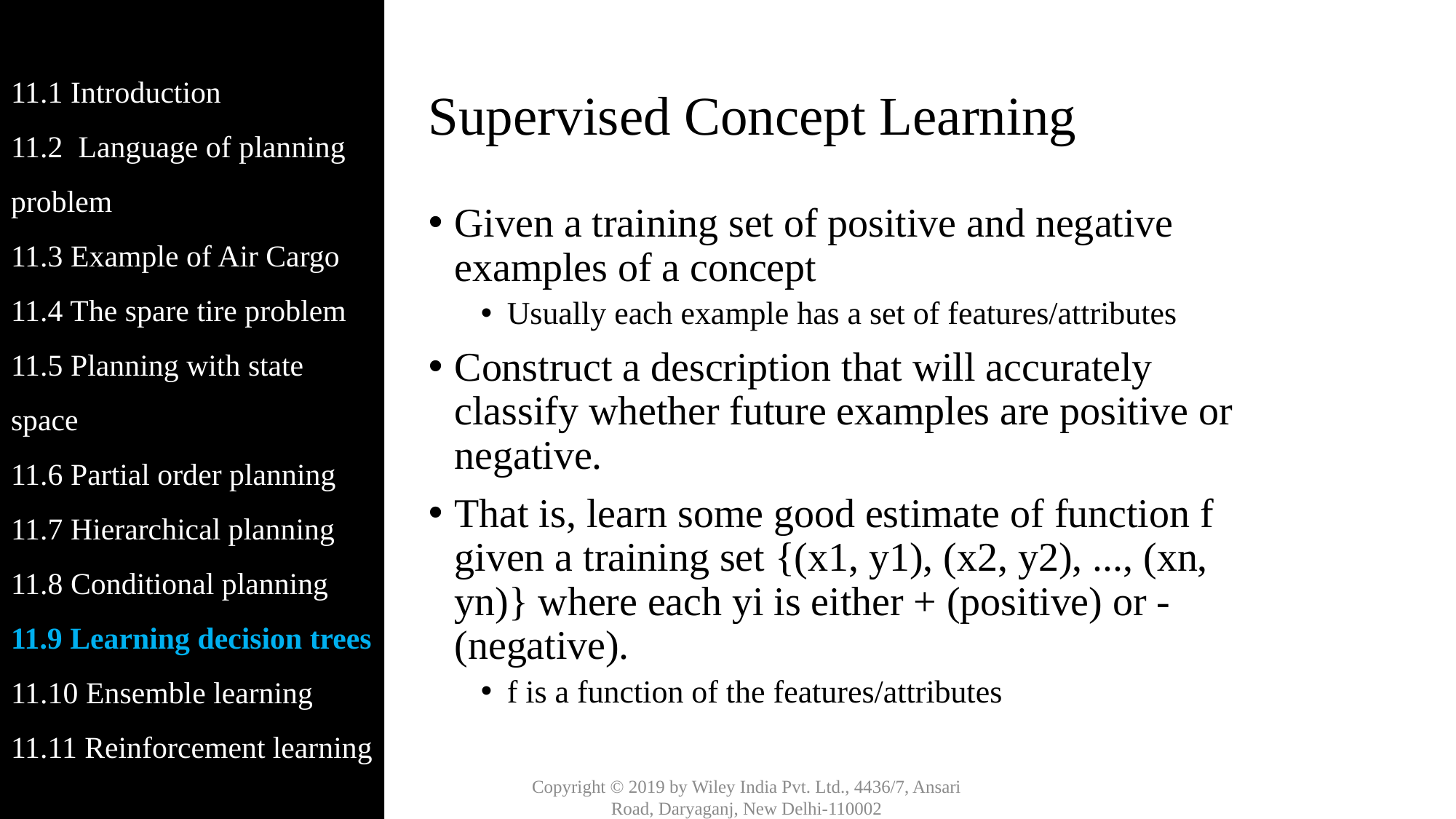

11.1 Introduction
11.2  Language of planning problem
11.3 Example of Air Cargo
11.4 The spare tire problem
11.5 Planning with state space
11.6 Partial order planning
11.7 Hierarchical planning
11.8 Conditional planning
11.9 Learning decision trees
11.10 Ensemble learning
11.11 Reinforcement learning
# Supervised Concept Learning
Given a training set of positive and negative examples of a concept
Usually each example has a set of features/attributes
Construct a description that will accurately classify whether future examples are positive or negative.
That is, learn some good estimate of function f given a training set {(x1, y1), (x2, y2), ..., (xn, yn)} where each yi is either + (positive) or - (negative).
f is a function of the features/attributes
Copyright © 2019 by Wiley India Pvt. Ltd., 4436/7, Ansari Road, Daryaganj, New Delhi-110002